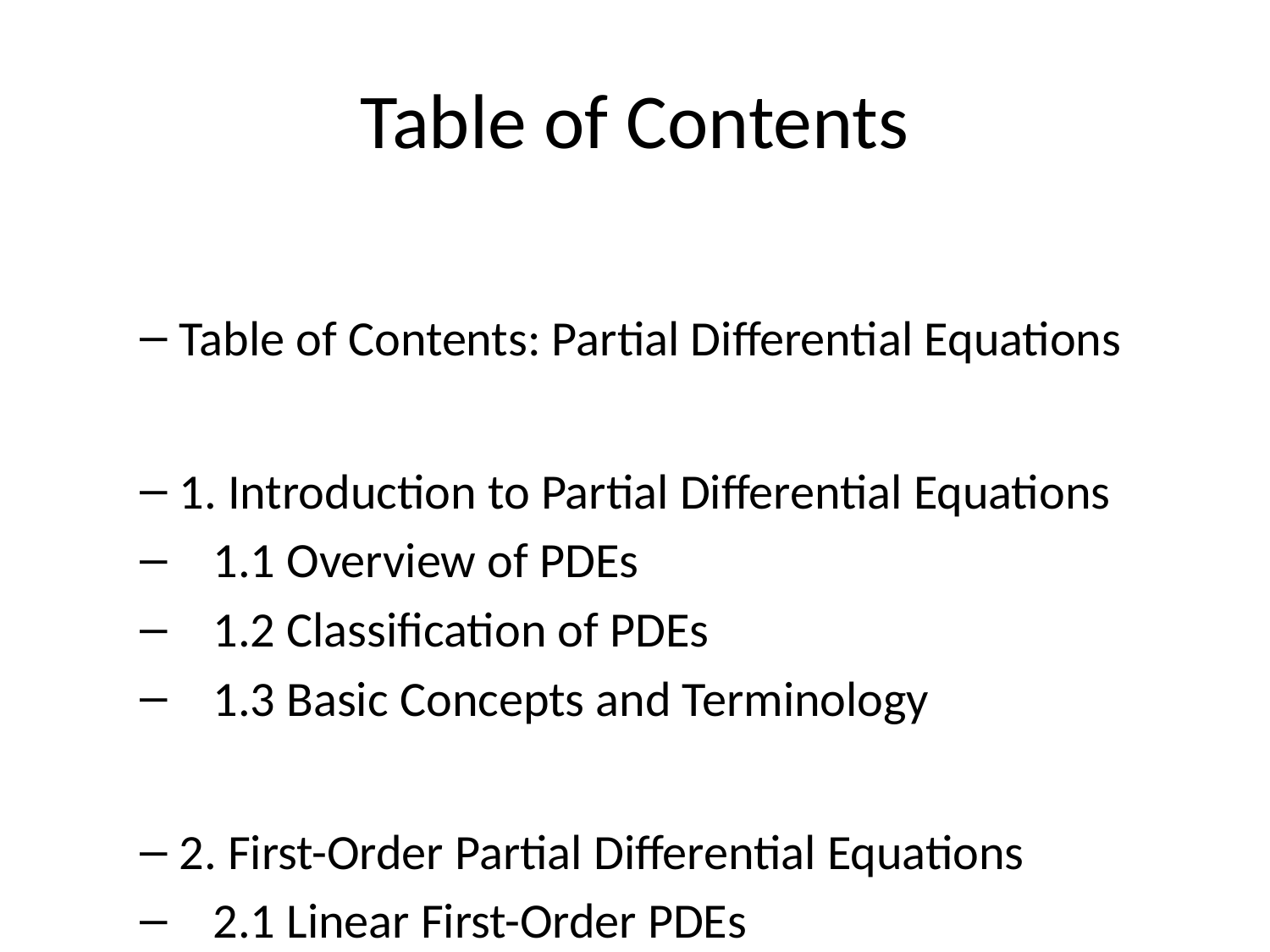

# Table of Contents

Table of Contents: Partial Differential Equations

1. Introduction to Partial Differential Equations
   1.1 Overview of PDEs
   1.2 Classification of PDEs
   1.3 Basic Concepts and Terminology

2. First-Order Partial Differential Equations
   2.1 Linear First-Order PDEs
   2.2 Method of Characteristics
   2.3 Nonlinear First-Order PDEs
   2.4 Applications of First-Order PDEs

3. Second-Order Partial Differential Equations
   3.1 Classification of Second-Order PDEs
   3.2 Elliptic Equations
   3.3 Parabolic Equations
   3.4 Hyperbolic Equations
   3.5 Boundary Value Problems and Initial Value Problems

4. Separation of Variables Method
   4.1 Introduction to Separation of Variables
   4.2 Solving PDEs using Separation of Variables
   4.3 Examples and Applications

5. Fourier Series and Solutions of PDEs
   5.1 Fourier Series Expansion
   5.2 Fourier Transform and Fourier Series
   5.3 Solving PDEs using Fourier Series
   5.4 Applications of Fourier Series in Science and Engineering

6. Numerical Methods for Solving PDEs
   6.1 Finite Difference Method
   6.2 Finite Element Method
   6.3 Finite Volume Method
   6.4 Introduction to Computational Software Packages

7. Nonlinear Partial Differential Equations
   7.1 Introduction to Nonlinear PDEs
   7.2 Classification of Nonlinear PDEs
   7.3 Numerical Methods for Nonlinear PDEs
   7.4 Applications of Nonlinear PDEs

8. Advanced Topics in PDEs
   8.1 Existence and Uniqueness of Solutions
   8.2 Green's Functions and Integral Transforms
   8.3 Variational Methods and Weak Solutions
   8.4 Applications in Fluid Mechanics, Waves, and Heat Transfer

9. Conclusion and Future Directions

References

Appendices